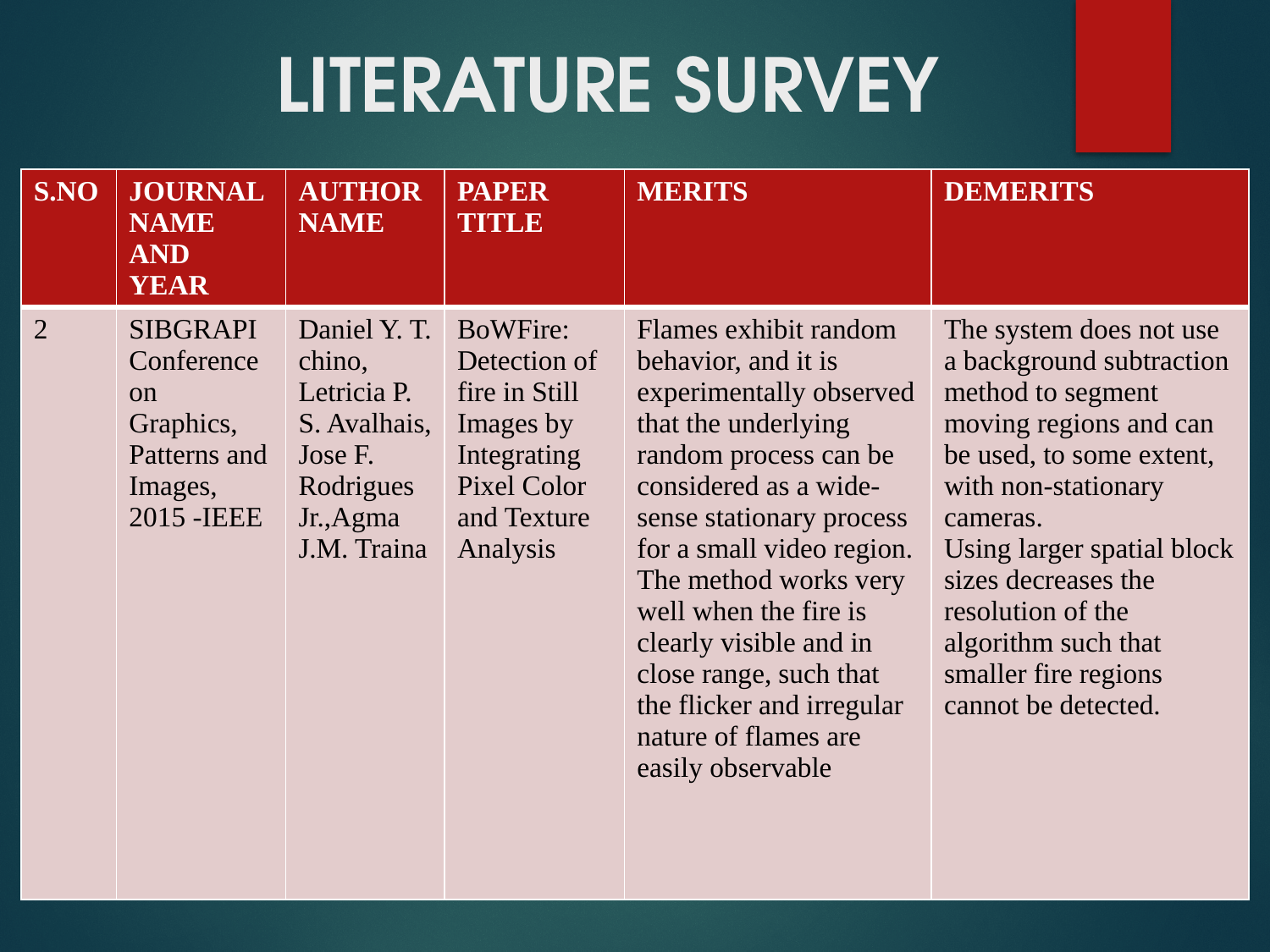

# LITERATURE SURVEY
| S.NO | JOURNAL NAME AND YEAR | AUTHOR NAME | PAPER TITLE | MERITS | DEMERITS |
| --- | --- | --- | --- | --- | --- |
| 2 | SIBGRAPI Conference on Graphics, Patterns and Images, 2015 -IEEE | Daniel Y. T. chino, Letricia P. S. Avalhais, Jose F. Rodrigues Jr.,Agma J.M. Traina | BoWFire: Detection of fire in Still Images by Integrating Pixel Color and Texture Analysis | Flames exhibit random behavior, and it is experimentally observed that the underlying random process can be considered as a wide-sense stationary process for a small video region. The method works very well when the fire is clearly visible and in close range, such that the flicker and irregular nature of flames are easily observable | The system does not use a background subtraction method to segment moving regions and can be used, to some extent, with non-stationary cameras. Using larger spatial block sizes decreases the resolution of the algorithm such that smaller fire regions cannot be detected. |